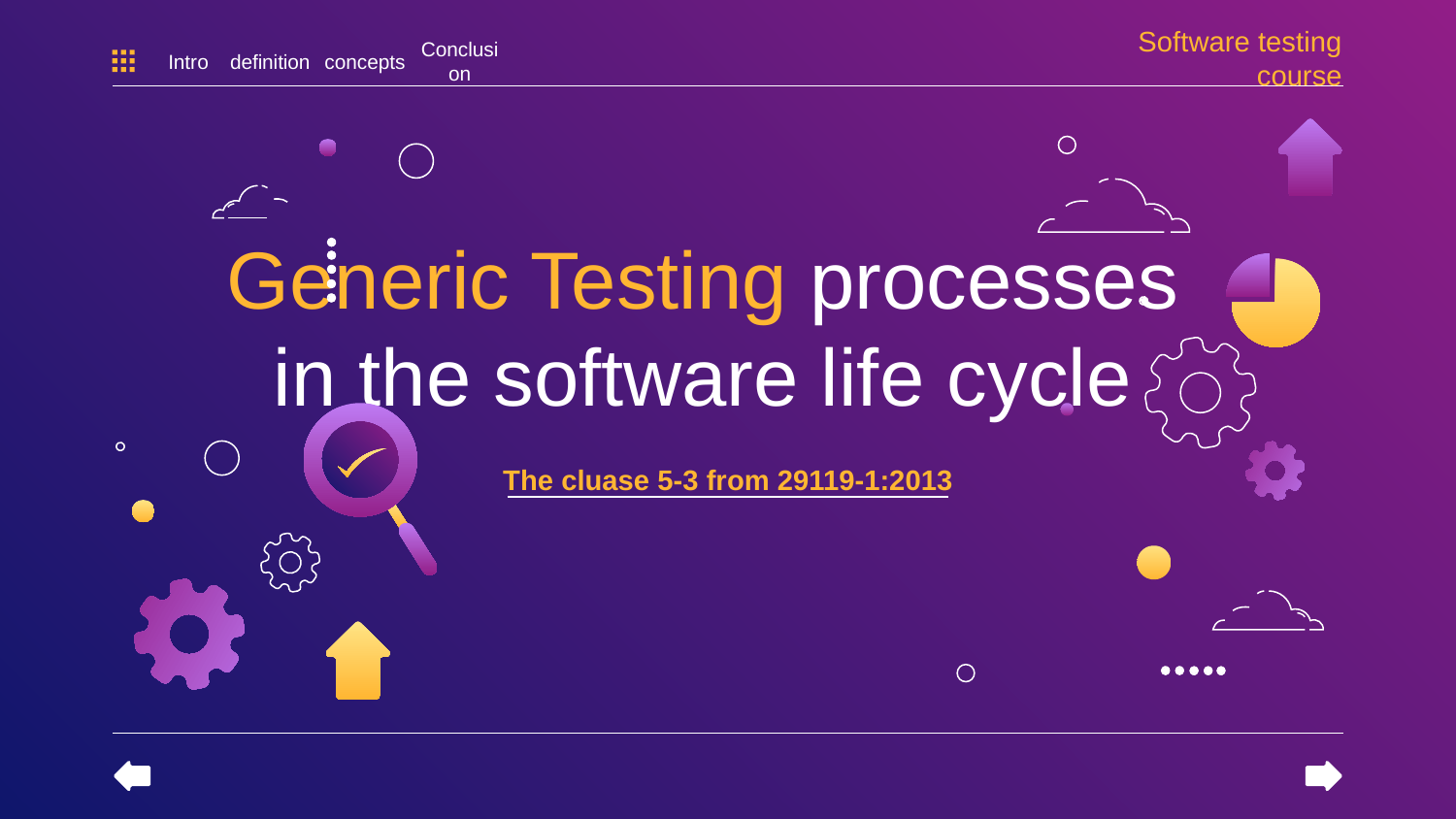

Software testing course
Intro
definition
concepts
Conclusion

# Generic Testing processes in the software life cycle

The cluase 5-3 from 29119-1:2013